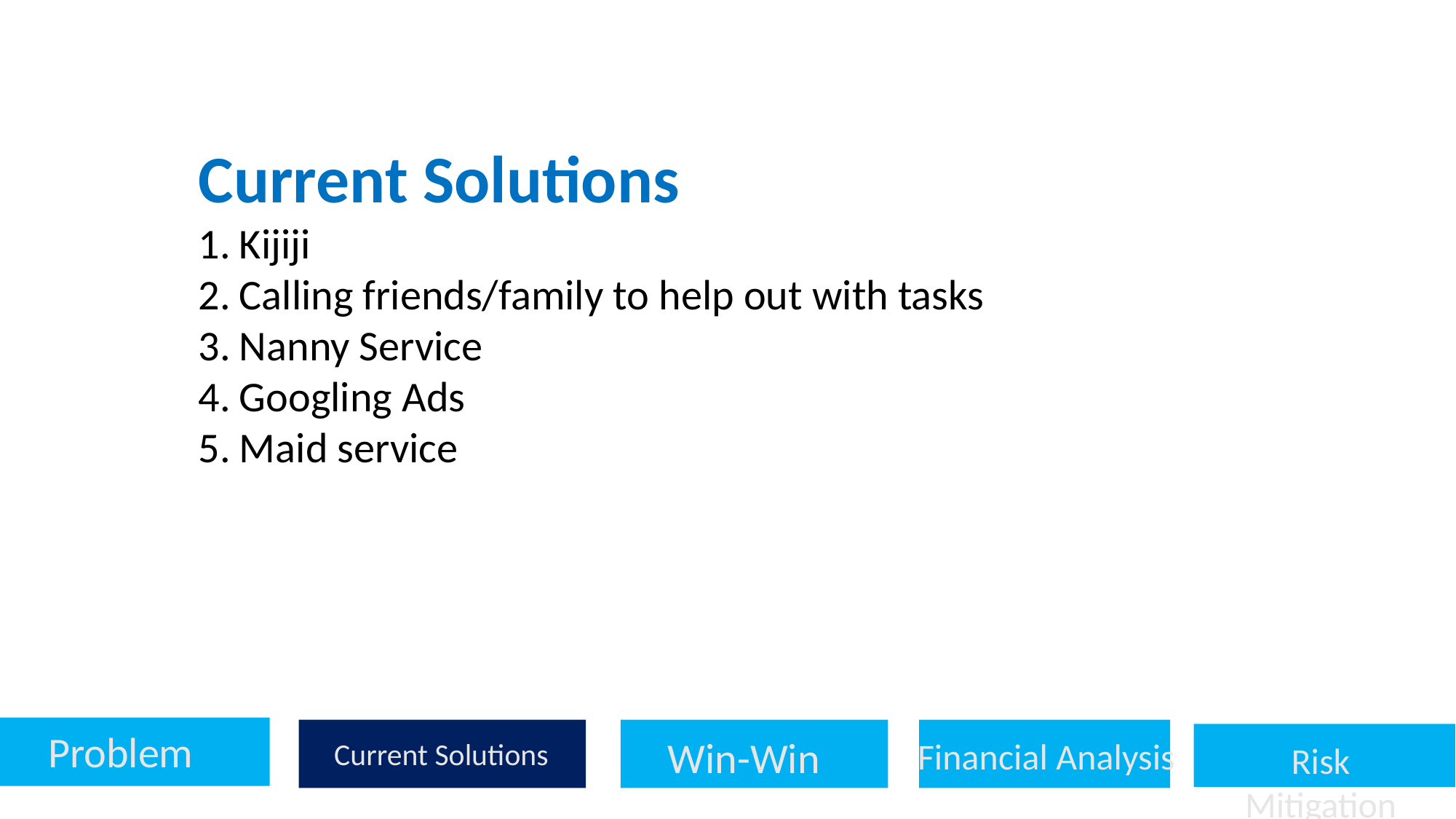

Current Solutions
Kijiji
Calling friends/family to help out with tasks
Nanny Service
Googling Ads
Maid service

Problem

Current Solutions

Win-Win

Financial Analysis

Risk Mitigation